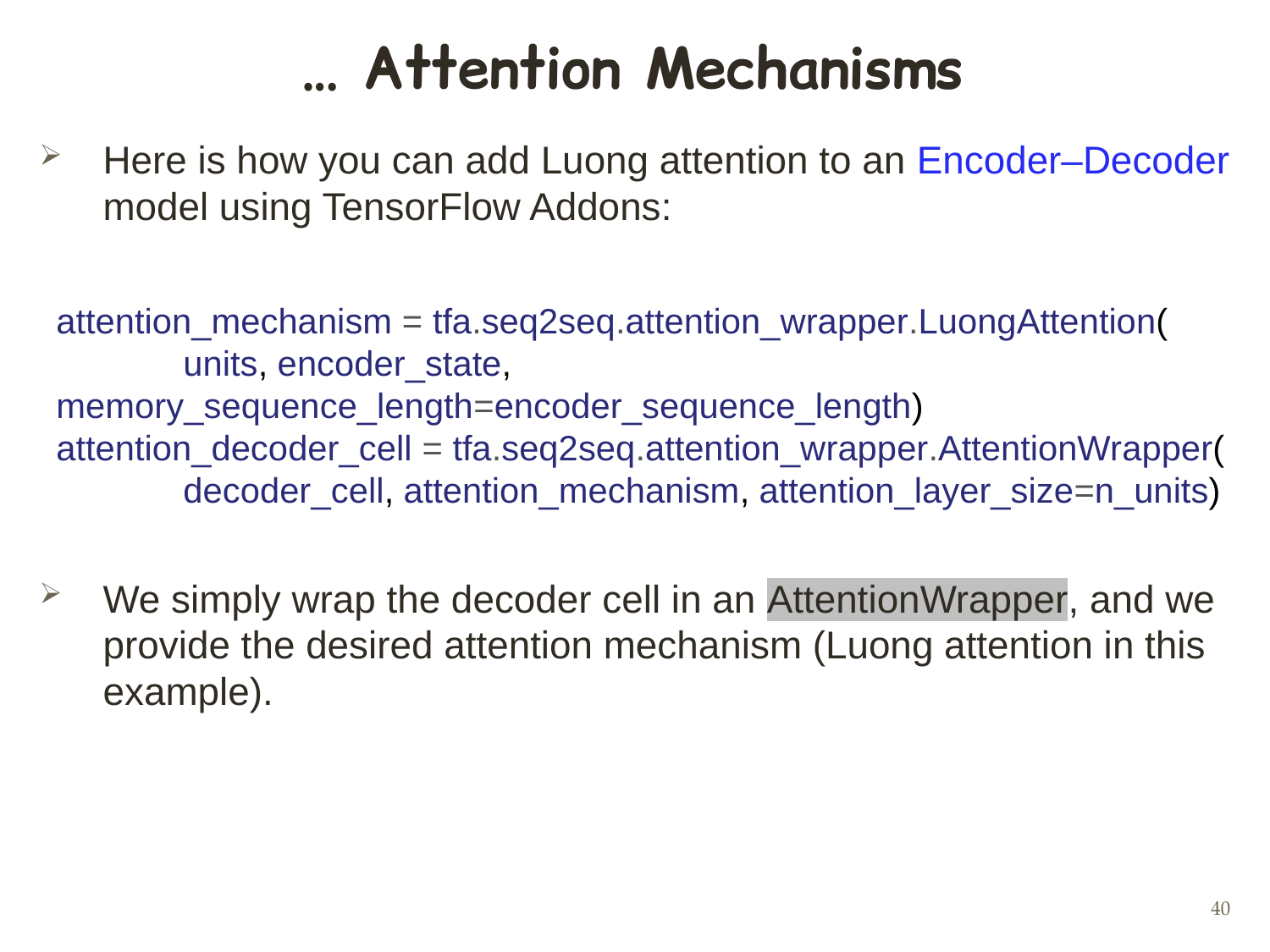

# … Attention Mechanisms
Here is how you can add Luong attention to an Encoder–Decoder model using TensorFlow Addons:

We simply wrap the decoder cell in an AttentionWrapper, and we provide the desired attention mechanism (Luong attention in this example).
attention_mechanism = tfa.seq2seq.attention_wrapper.LuongAttention(
	units, encoder_state, memory_sequence_length=encoder_sequence_length)
attention_decoder_cell = tfa.seq2seq.attention_wrapper.AttentionWrapper(
	decoder_cell, attention_mechanism, attention_layer_size=n_units)
40